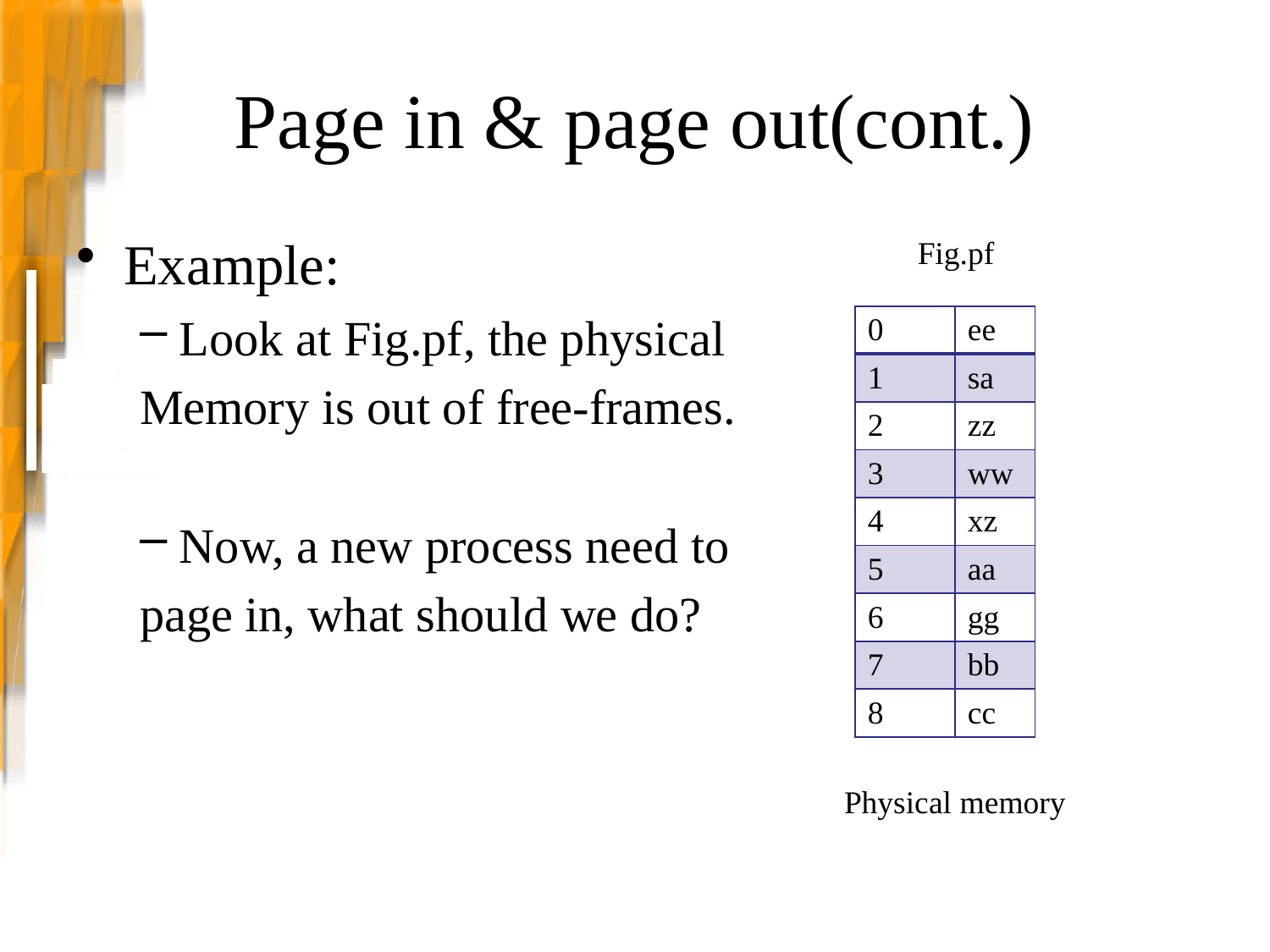

# Page in & page out(cont.)
Example:
Look at Fig.pf, the physical
Memory is out of free-frames.

Now, a new process need to
page in, what should we do?

Fig.pf

| 0 | ee |
| --- | --- |
| 1 | sa |
| 2 | zz |
| 3 | ww |
| 4 | xz |
| 5 | aa |
| 6 | gg |
| 7 | bb |
| 8 | cc |
Physical memory